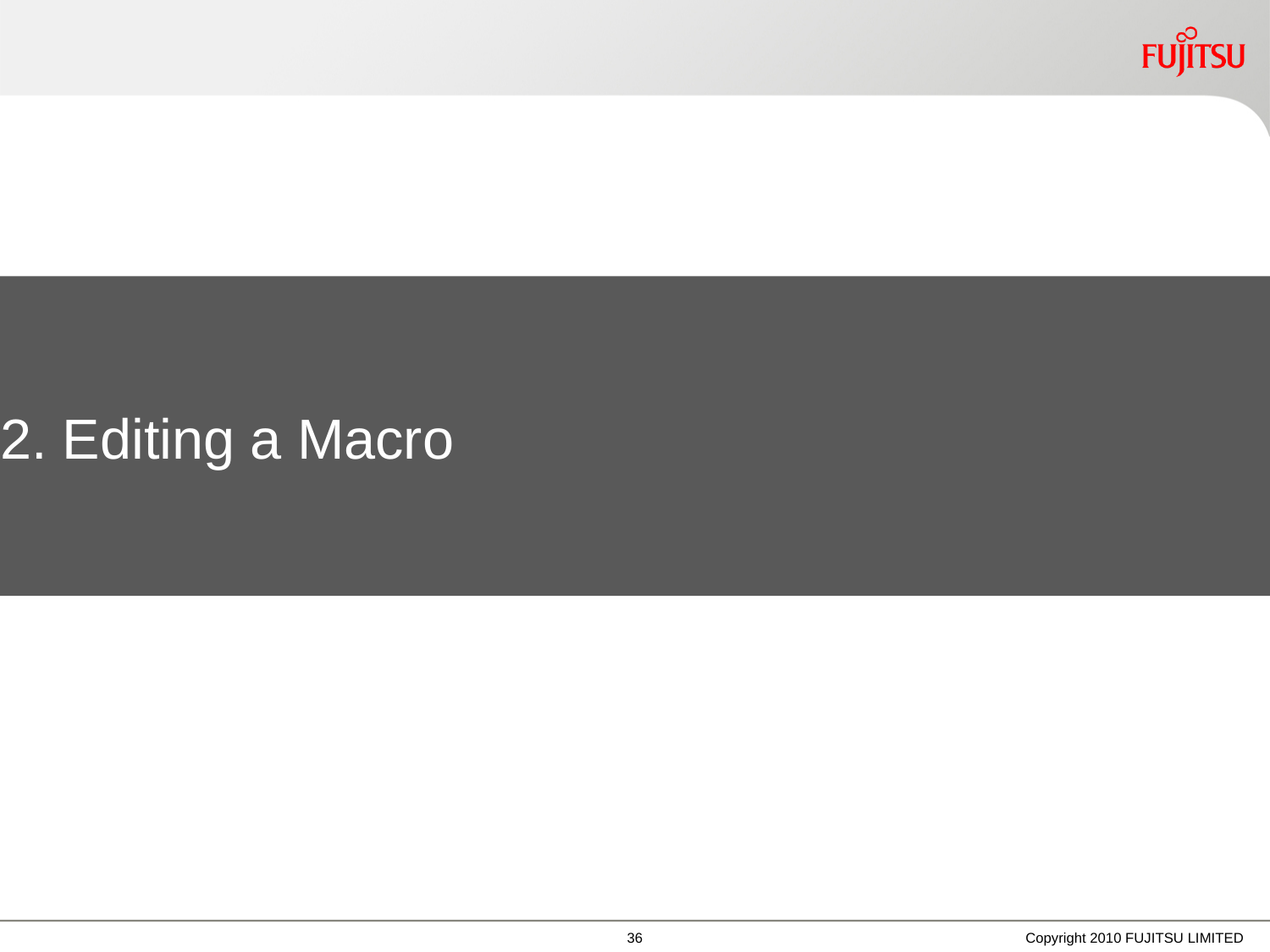

#
2. Editing a Macro
Copyright 2010 FUJITSU LIMITED